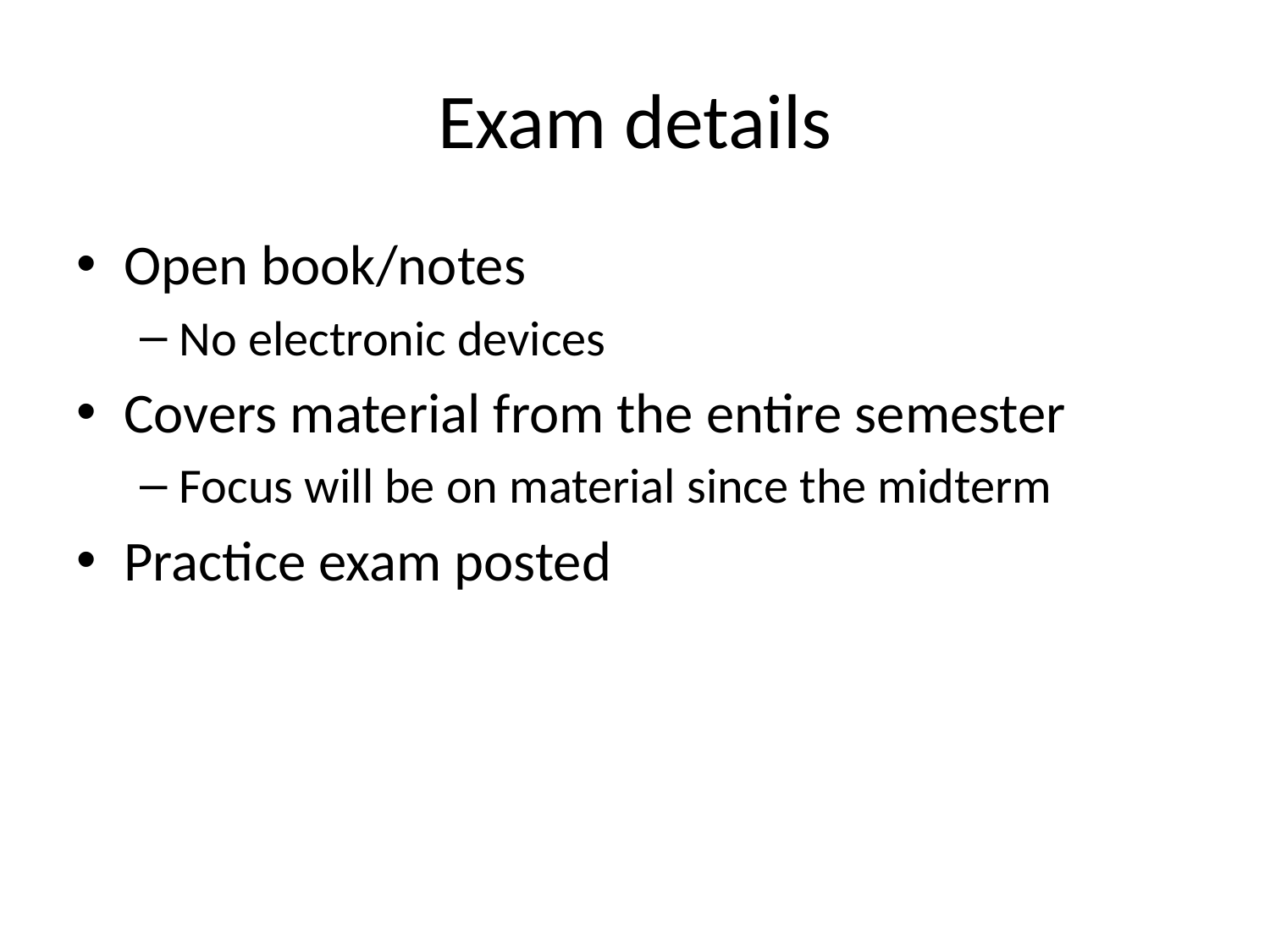

# Exam details
Open book/notes
No electronic devices
Covers material from the entire semester
Focus will be on material since the midterm
Practice exam posted